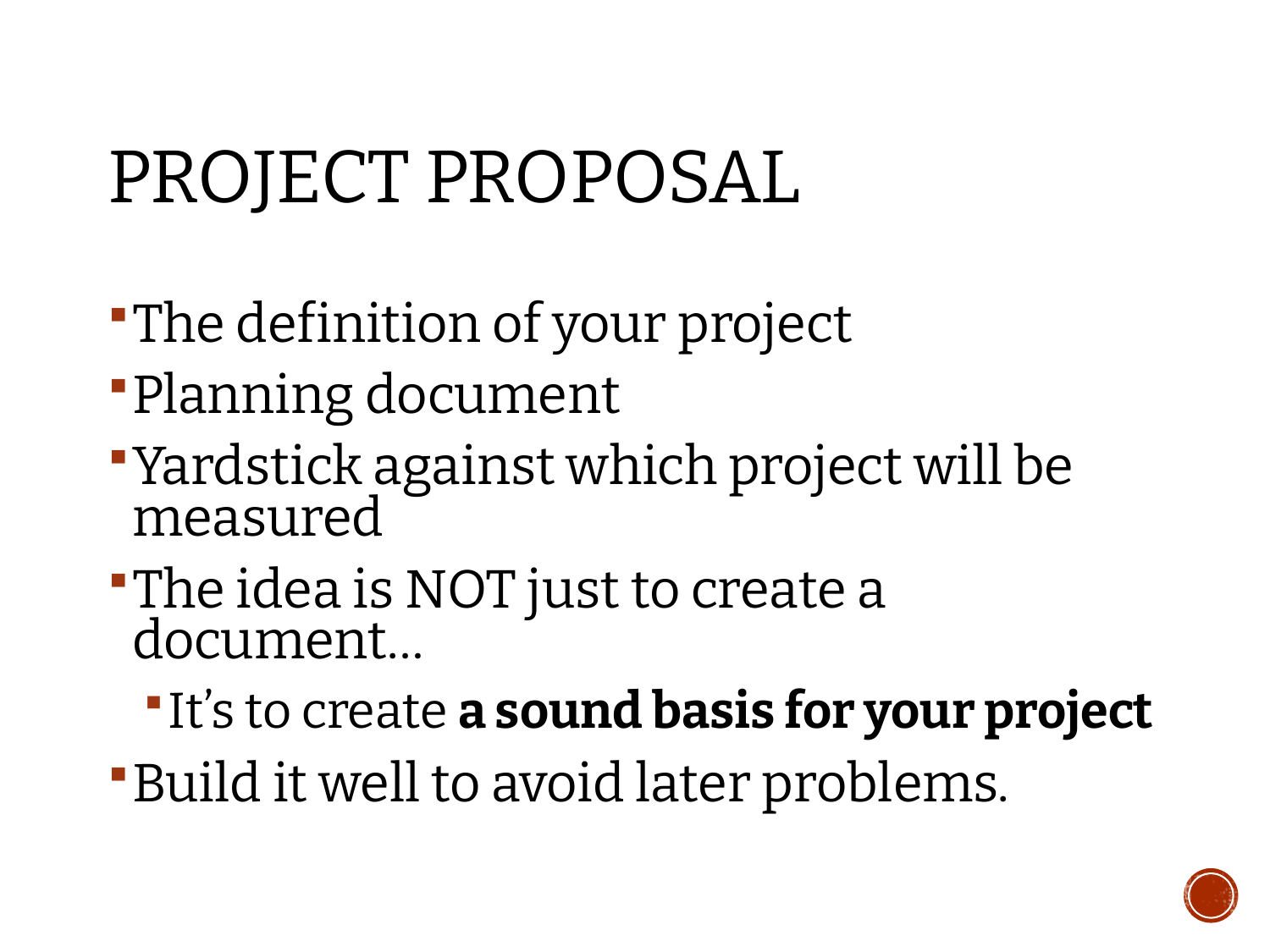

# Project Proposal
The definition of your project
Planning document
Yardstick against which project will be measured
The idea is NOT just to create a document…
It’s to create a sound basis for your project
Build it well to avoid later problems.